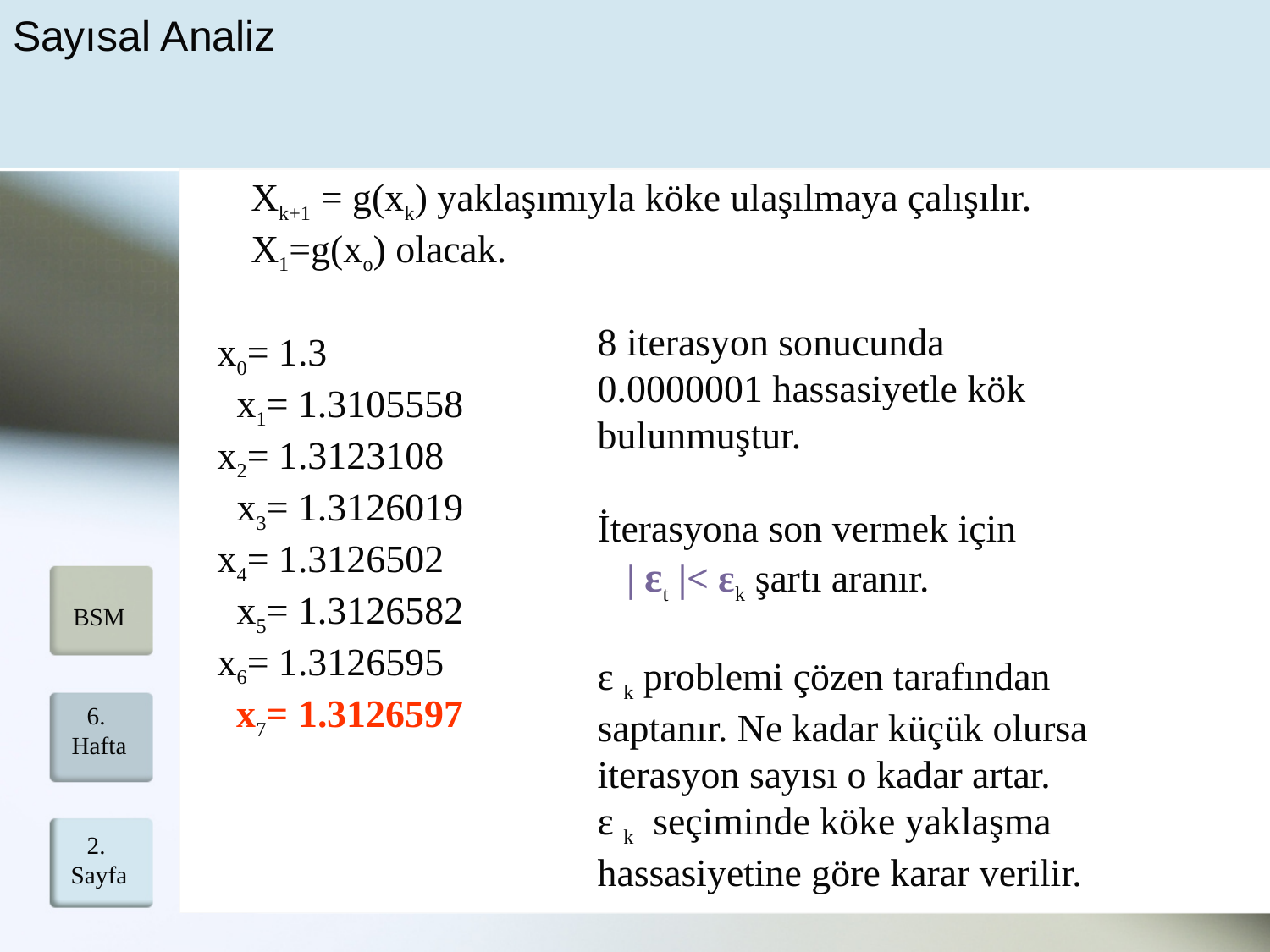

Sayısal Analiz
Xk+1 = g(xk) yaklaşımıyla köke ulaşılmaya çalışılır.
X1=g(xo) olacak.

8 iterasyon sonucunda 0.0000001 hassasiyetle kök bulunmuştur.

İterasyona son vermek için
   | εt |< εk şartı aranır.

ε k problemi çözen tarafından saptanır. Ne kadar küçük olursa iterasyon sayısı o kadar artar.
ε k  seçiminde köke yaklaşma hassasiyetine göre karar verilir.
x0= 1.3                   x1= 1.3105558
x2= 1.3123108       x3= 1.3126019
x4= 1.3126502       x5= 1.3126582
x6= 1.3126595       x7= 1.3126597

BSM
6.  Hafta
2.  Sayfa
19